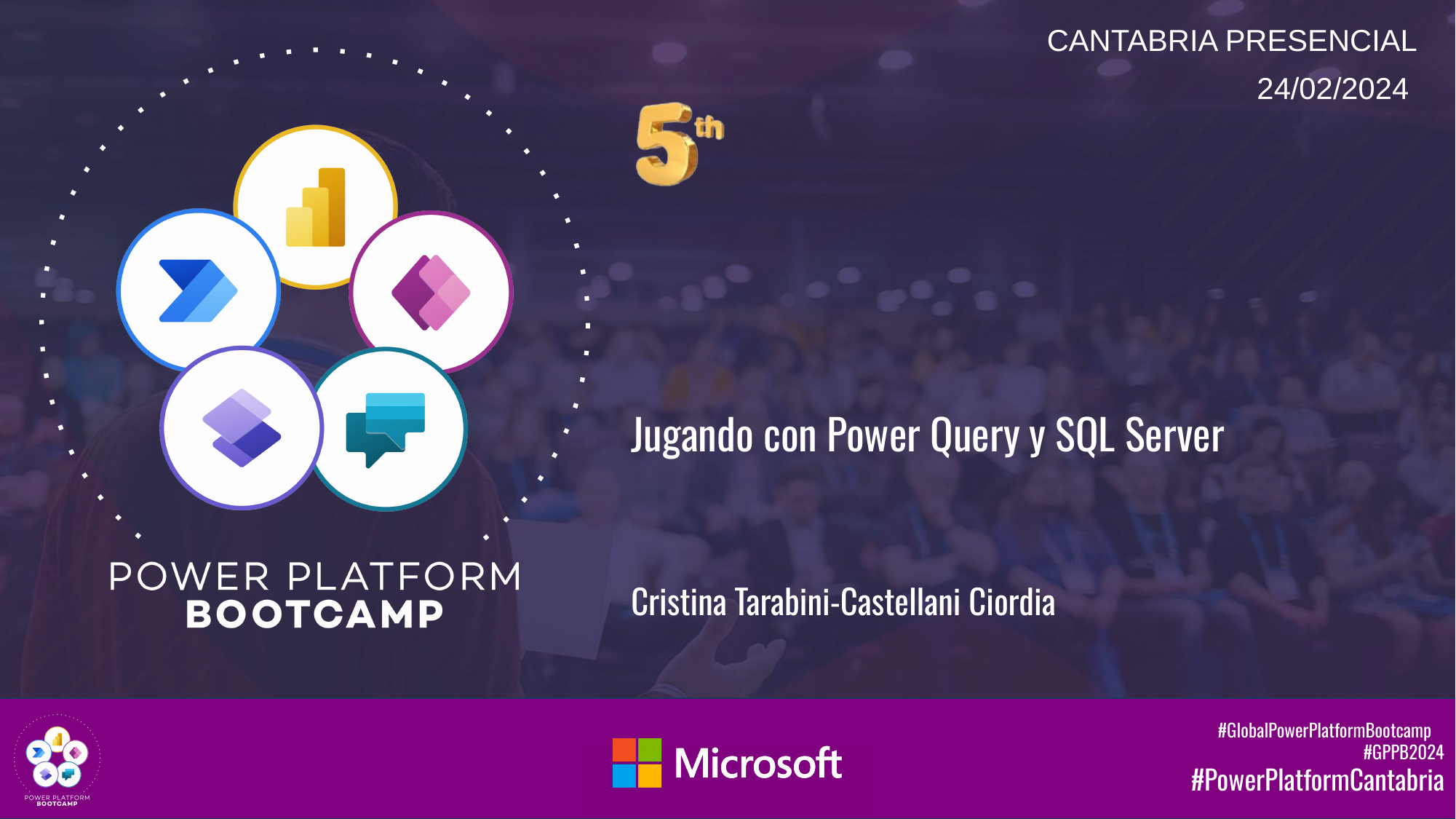

#
Jugando con Power Query y SQL Server
Cristina Tarabini-Castellani Ciordia